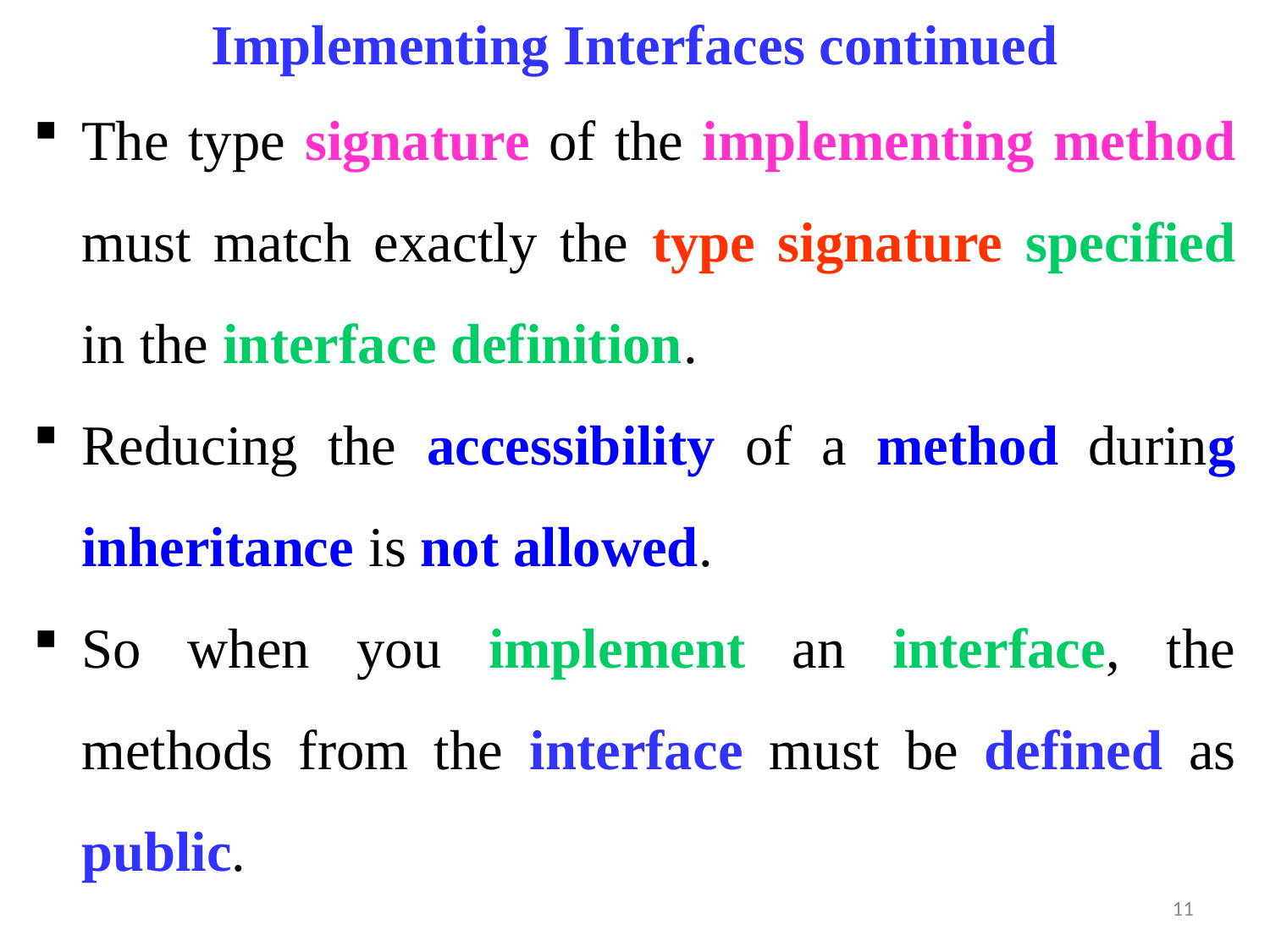

# Implementing Interfaces continued
The type signature of the implementing method must match exactly the type signature specified in the interface definition.
Reducing the accessibility of a method during inheritance is not allowed.
So when you implement an interface, the methods from the interface must be defined as public.

11